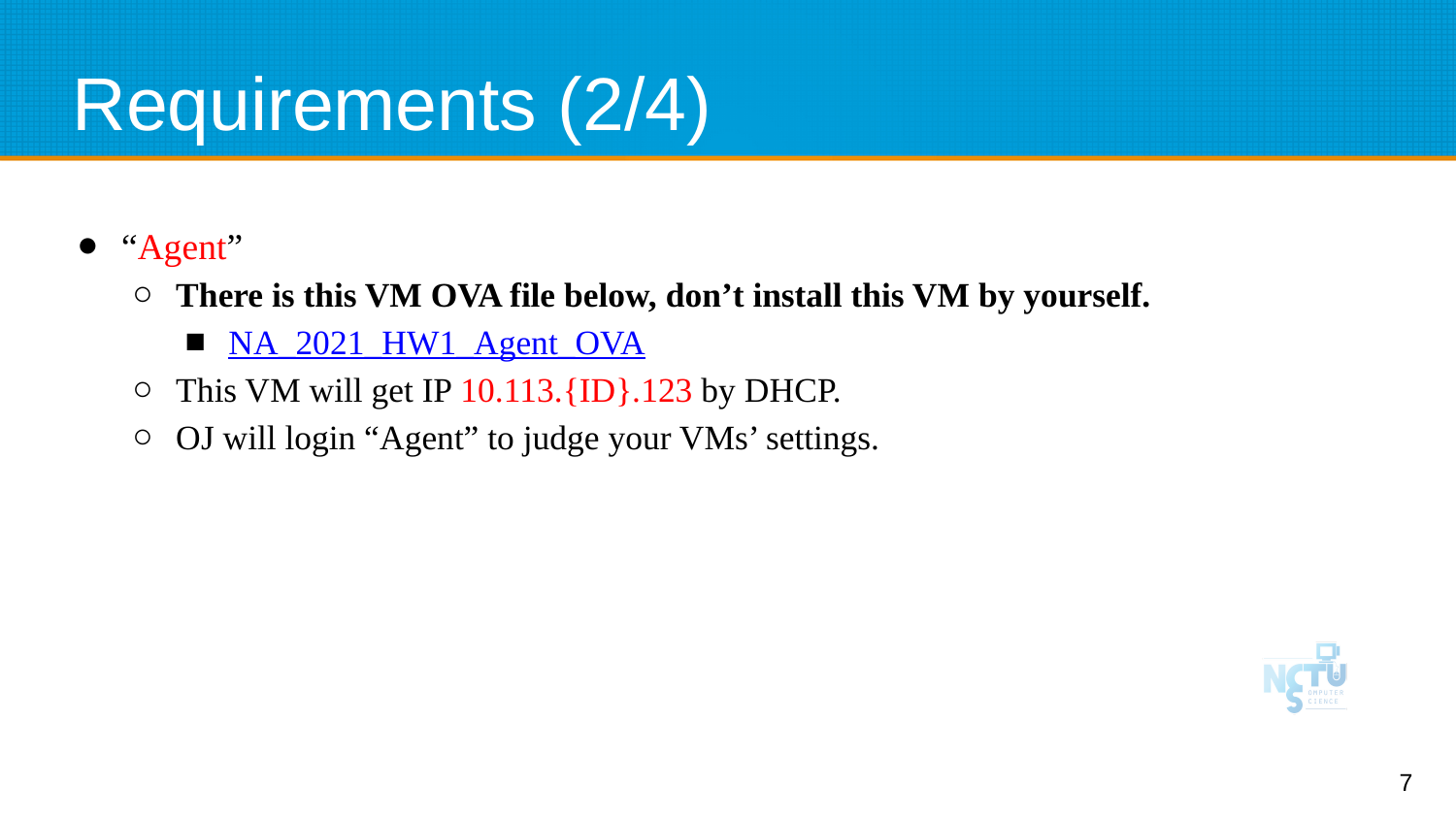

# Requirements (2/4)
“Agent”
There is this VM OVA file below, don’t install this VM by yourself.
NA_2021_HW1_Agent_OVA
This VM will get IP 10.113.{ID}.123 by DHCP.
OJ will login “Agent” to judge your VMs’ settings.
7